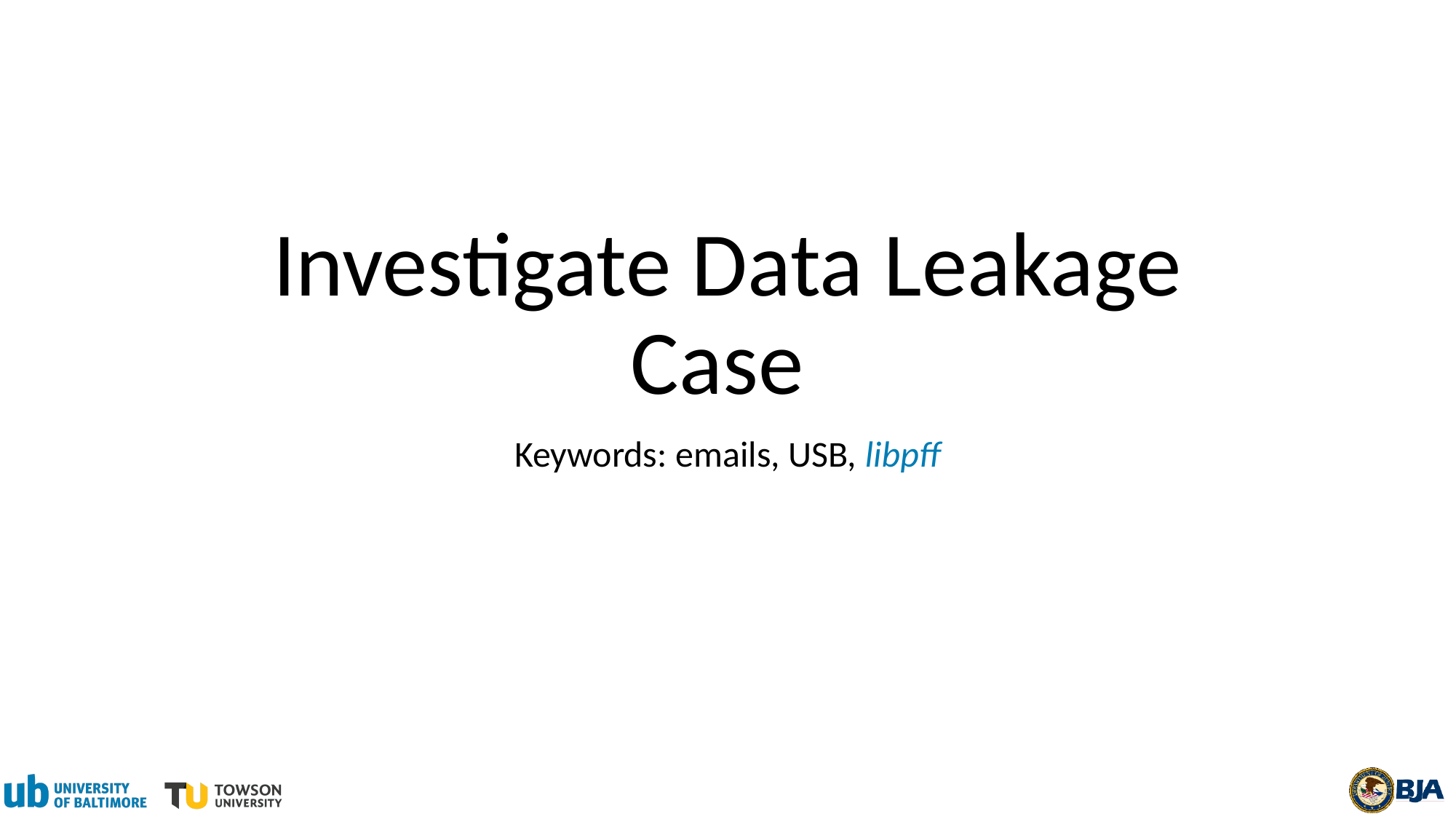

# Investigate Data Leakage Case
Keywords: emails, USB, libpff